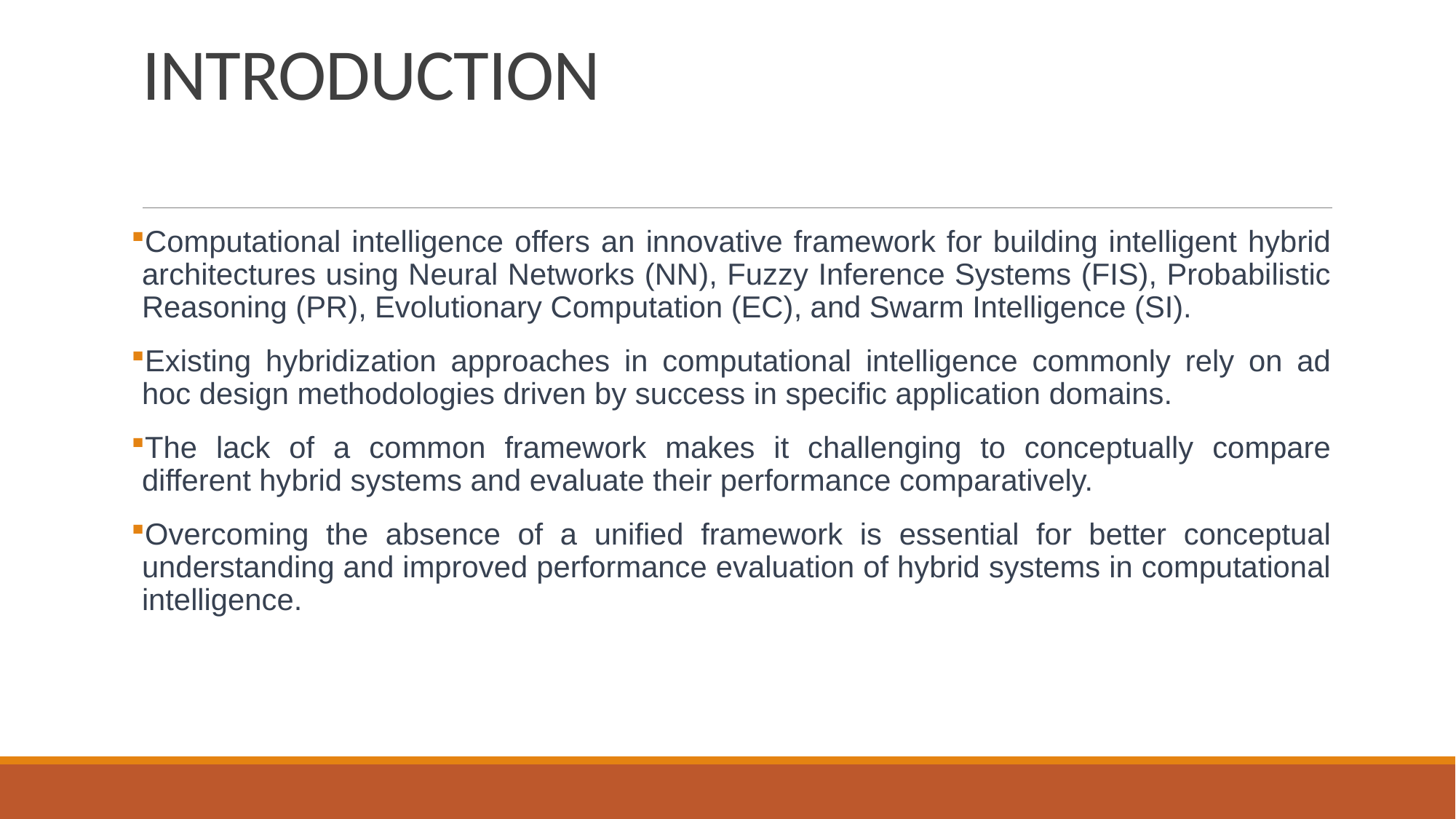

# INTRODUCTION
Computational intelligence offers an innovative framework for building intelligent hybrid architectures using Neural Networks (NN), Fuzzy Inference Systems (FIS), Probabilistic Reasoning (PR), Evolutionary Computation (EC), and Swarm Intelligence (SI).
Existing hybridization approaches in computational intelligence commonly rely on ad hoc design methodologies driven by success in specific application domains.
The lack of a common framework makes it challenging to conceptually compare different hybrid systems and evaluate their performance comparatively.
Overcoming the absence of a unified framework is essential for better conceptual understanding and improved performance evaluation of hybrid systems in computational intelligence.